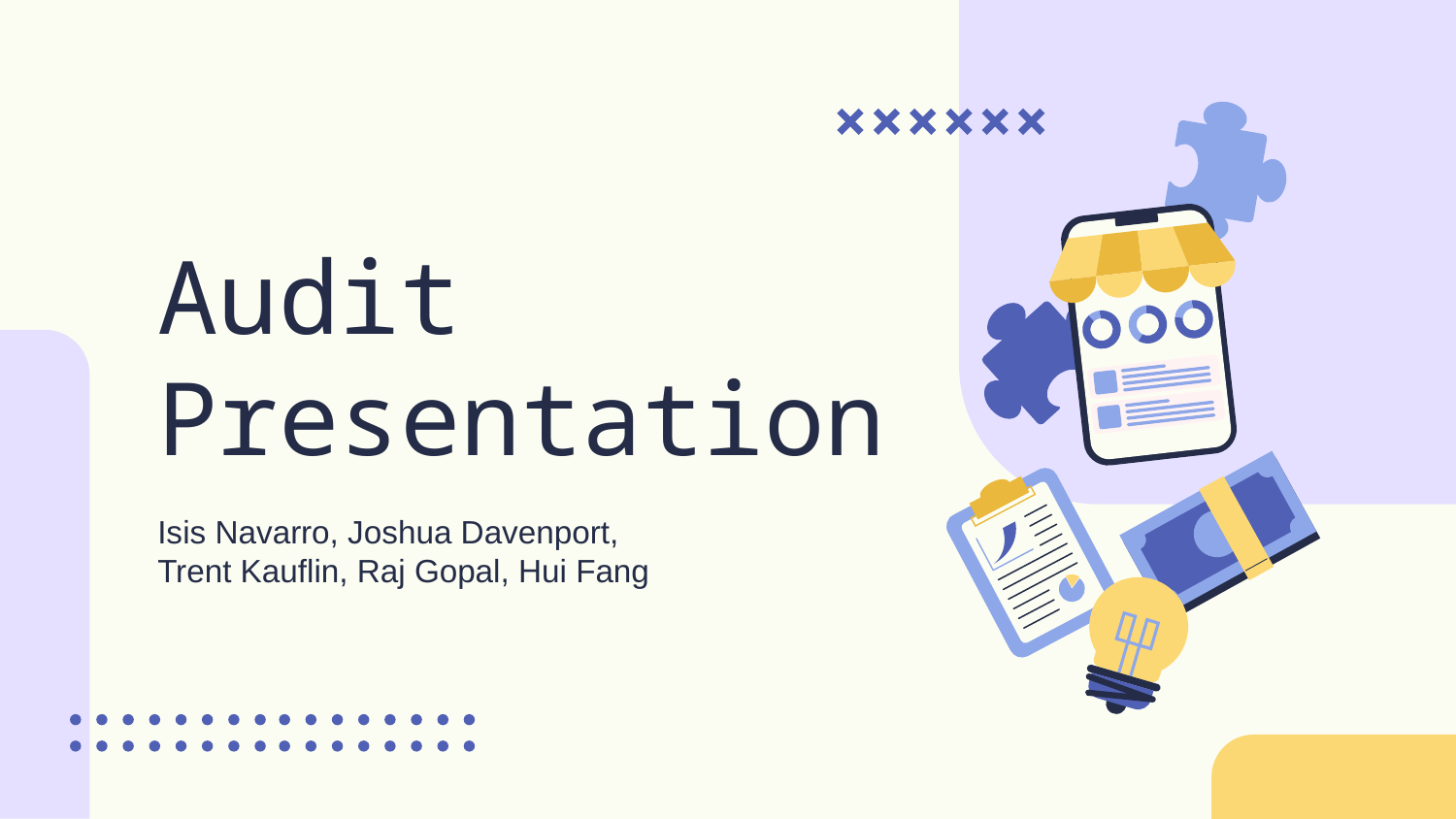

# Audit Presentation

Isis Navarro, Joshua Davenport, Trent Kauflin, Raj Gopal, Hui Fang